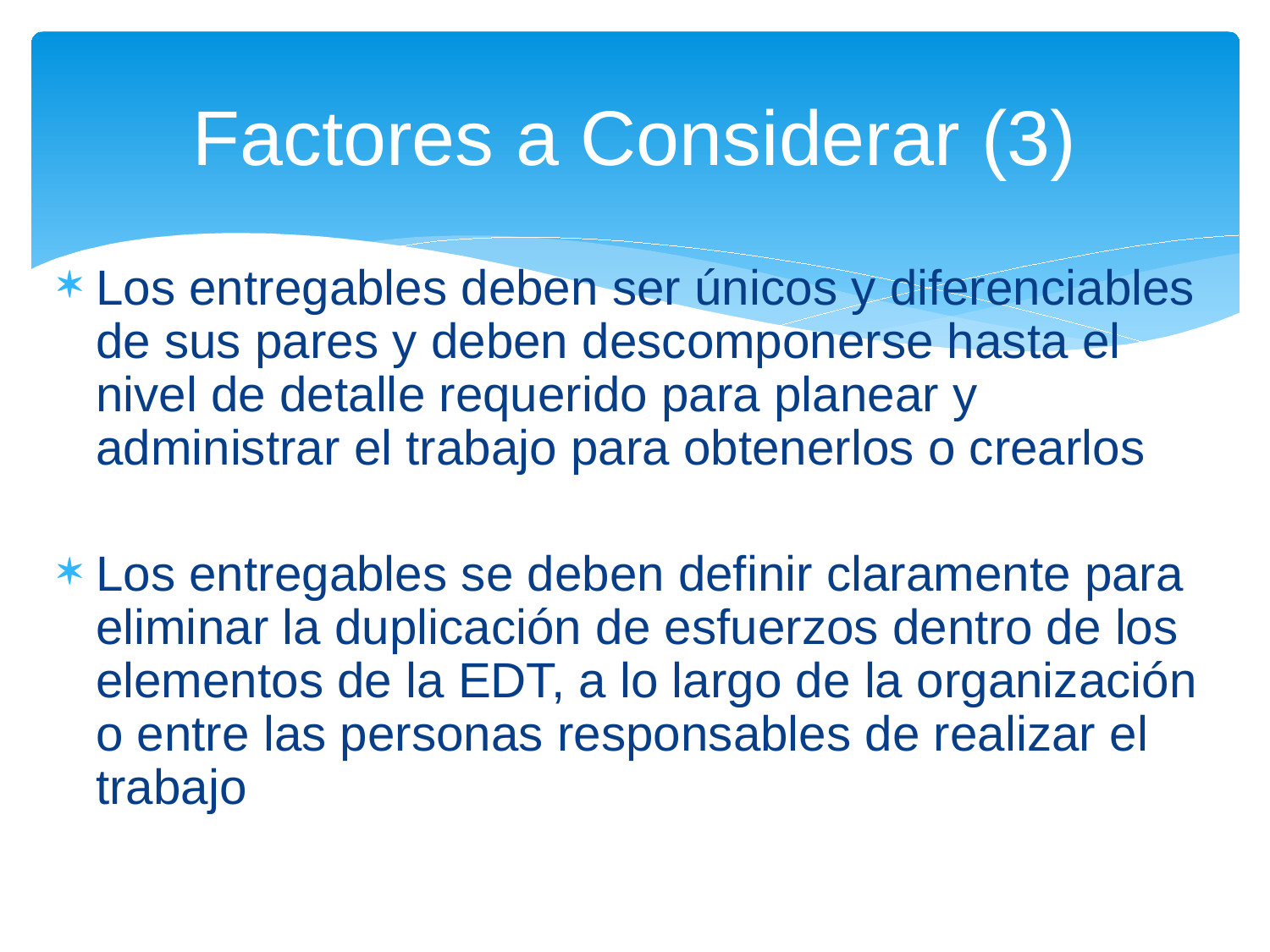

# Factores a Considerar (3)
Los entregables deben ser únicos y diferenciables de sus pares y deben descomponerse hasta el nivel de detalle requerido para planear y administrar el trabajo para obtenerlos o crearlos

Los entregables se deben definir claramente para eliminar la duplicación de esfuerzos dentro de los elementos de la EDT, a lo largo de la organización o entre las personas responsables de realizar el trabajo